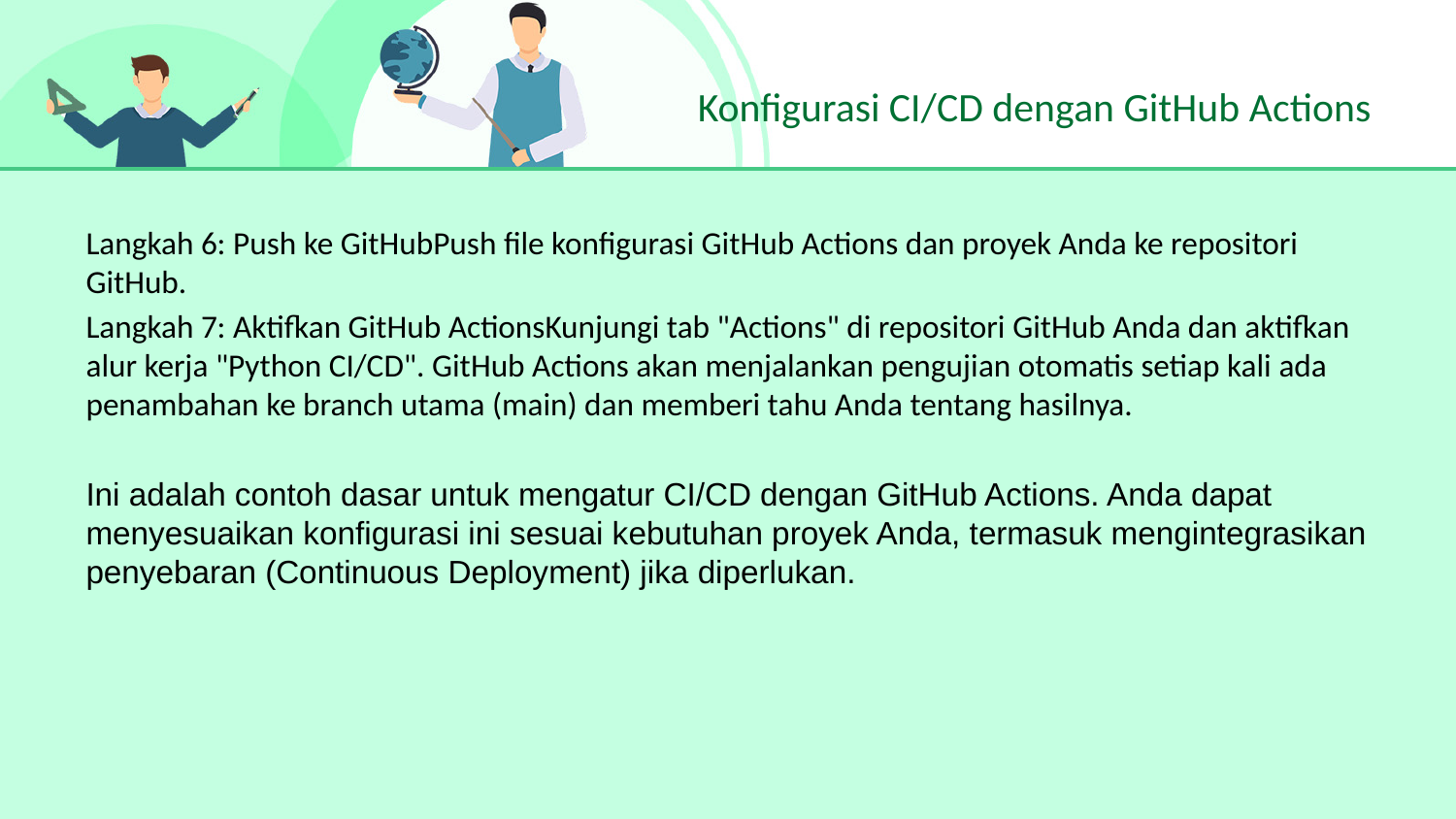

# Konfigurasi CI/CD dengan GitHub Actions
Langkah 6: Push ke GitHubPush file konfigurasi GitHub Actions dan proyek Anda ke repositori GitHub.
Langkah 7: Aktifkan GitHub ActionsKunjungi tab "Actions" di repositori GitHub Anda dan aktifkan alur kerja "Python CI/CD". GitHub Actions akan menjalankan pengujian otomatis setiap kali ada penambahan ke branch utama (main) dan memberi tahu Anda tentang hasilnya.

Ini adalah contoh dasar untuk mengatur CI/CD dengan GitHub Actions. Anda dapat menyesuaikan konfigurasi ini sesuai kebutuhan proyek Anda, termasuk mengintegrasikan penyebaran (Continuous Deployment) jika diperlukan.